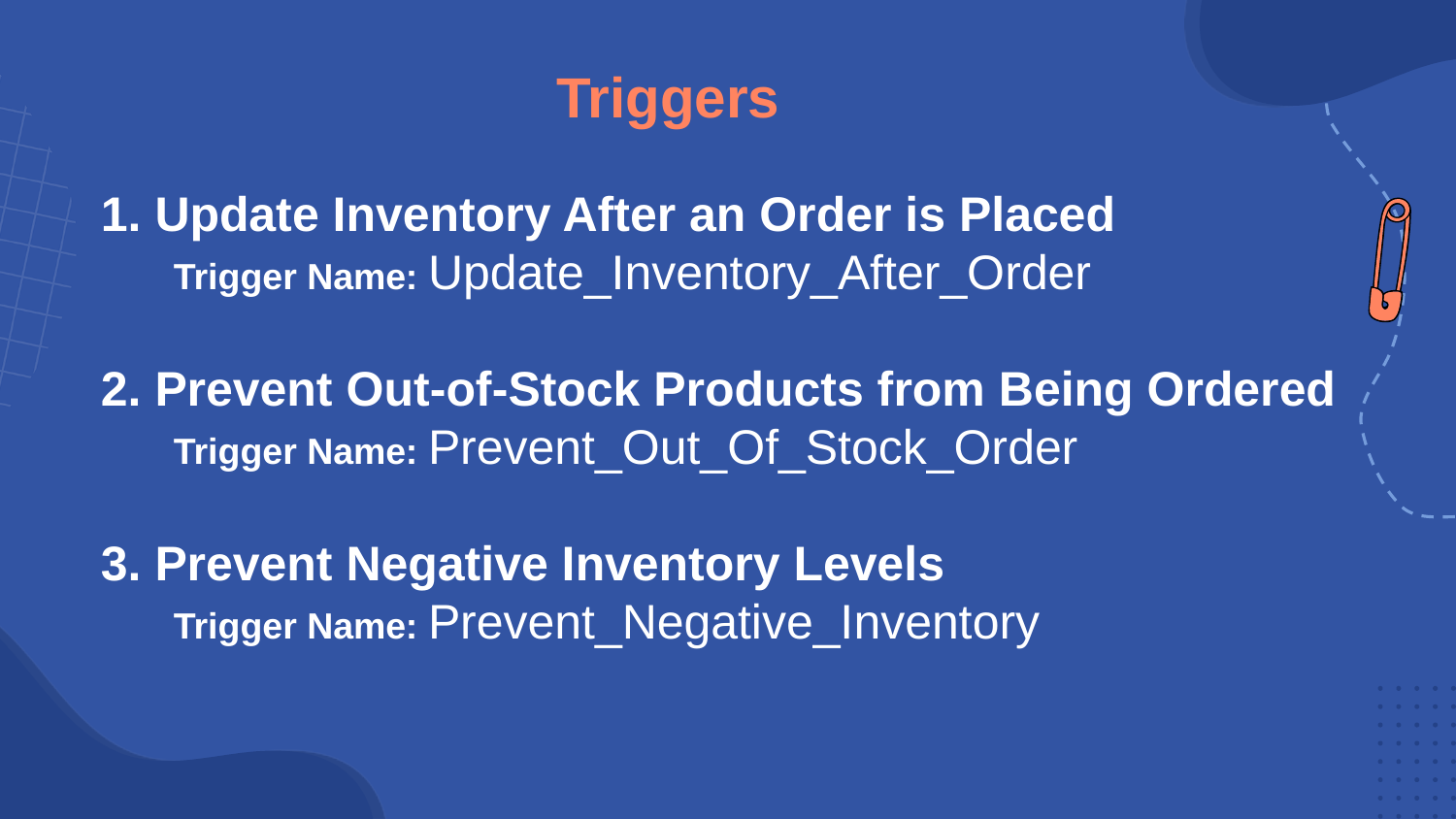

# Triggers

 Update Inventory After an Order is Placed
Trigger Name: Update_Inventory_After_Order

 Prevent Out-of-Stock Products from Being Ordered
Trigger Name: Prevent_Out_Of_Stock_Order

 Prevent Negative Inventory Levels
Trigger Name: Prevent_Negative_Inventory